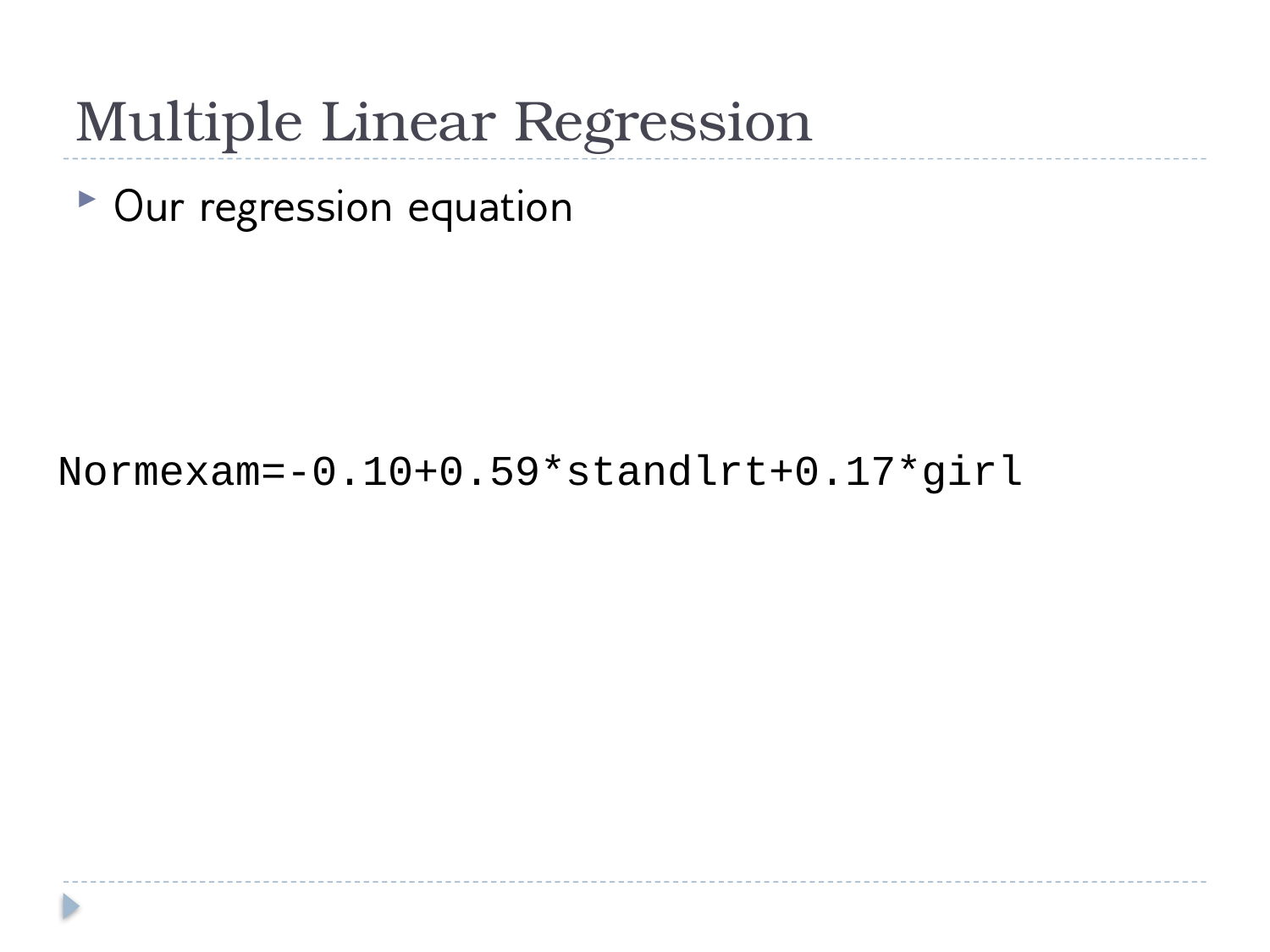

# Multiple Linear Regression
Our regression equation

Normexam=-0.10+0.59*standlrt+0.17*girl